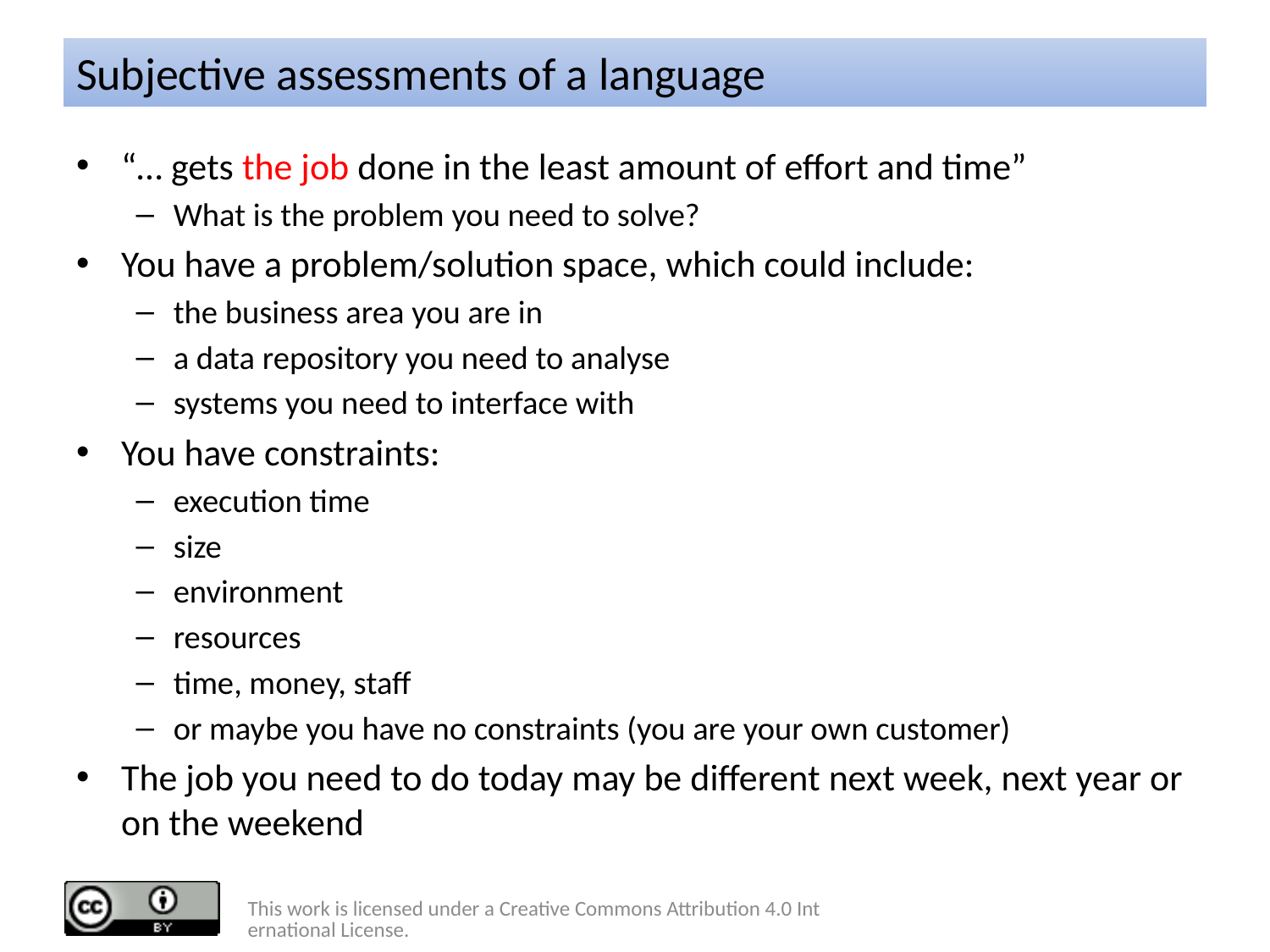

# Subjective assessments of a language
“… gets the job done in the least amount of effort and time”
What is the problem you need to solve?
You have a problem/solution space, which could include:
the business area you are in
a data repository you need to analyse
systems you need to interface with
You have constraints:
execution time
size
environment
resources
time, money, staff
or maybe you have no constraints (you are your own customer)
The job you need to do today may be different next week, next year or on the weekend

This work is licensed under a Creative Commons Attribution 4.0 International License.